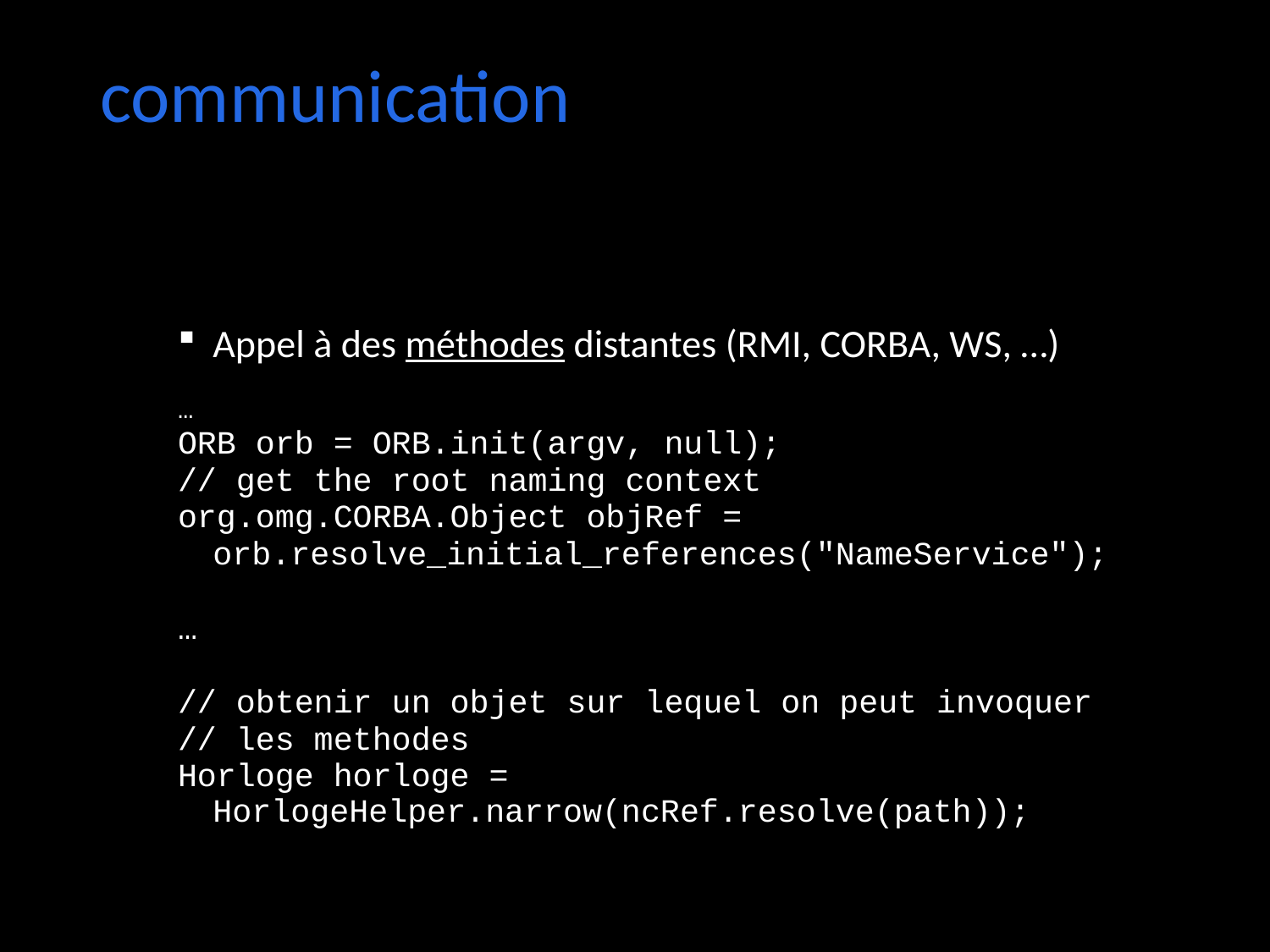

# communication
Appel à des méthodes distantes (RMI, CORBA, WS, …)

…
ORB orb = ORB.init(argv, null);
// get the root naming context
org.omg.CORBA.Object objRef =
		orb.resolve_initial_references("NameService");

…

// obtenir un objet sur lequel on peut invoquer
// les methodes
Horloge horloge = HorlogeHelper.narrow(ncRef.resolve(path));